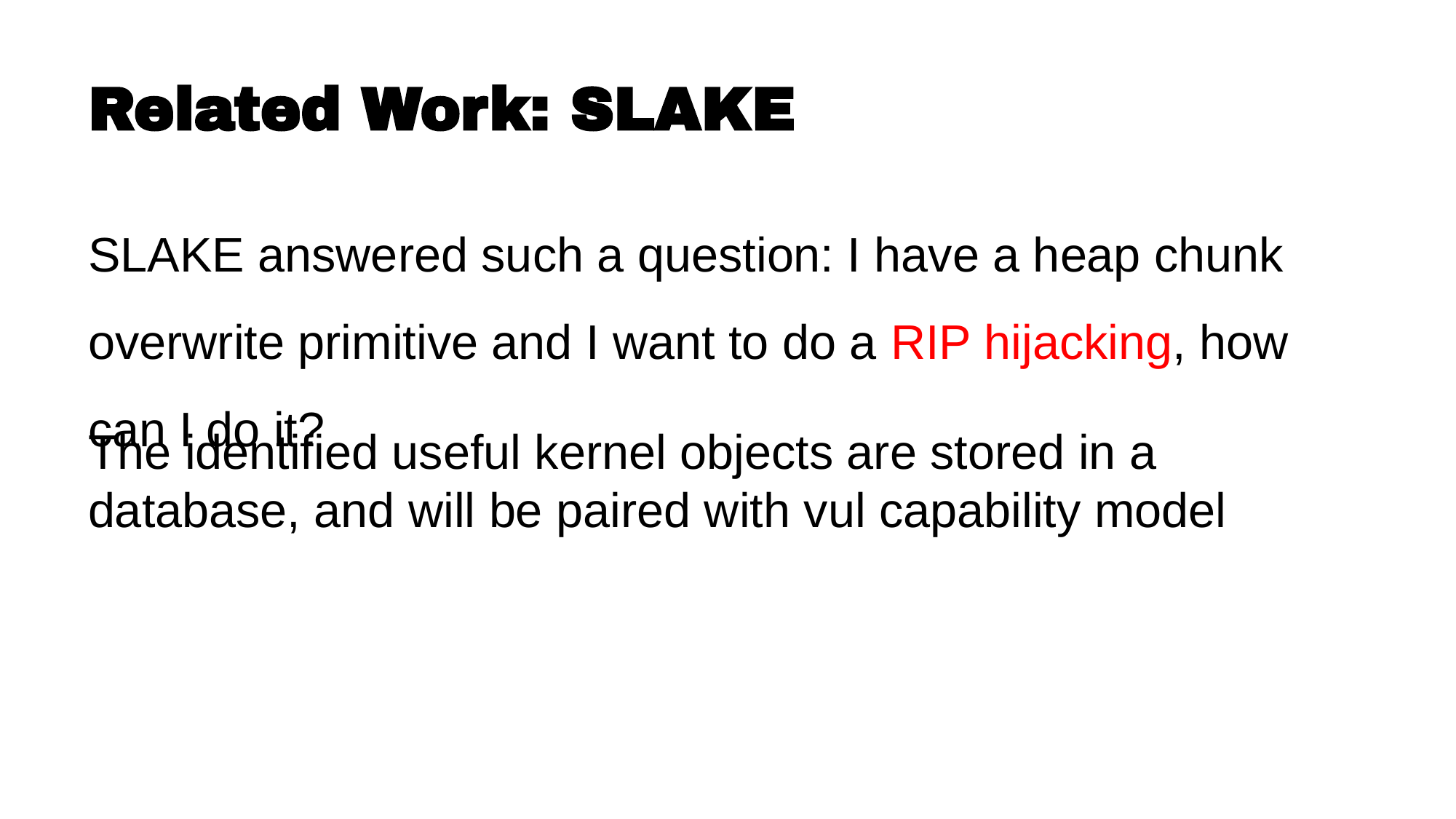

# Related Work: SLAKE
SLAKE answered such a question: I have a heap chunk overwrite primitive and I want to do a RIP hijacking, how can I do it?
The identified useful kernel objects are stored in a database, and will be paired with vul capability model